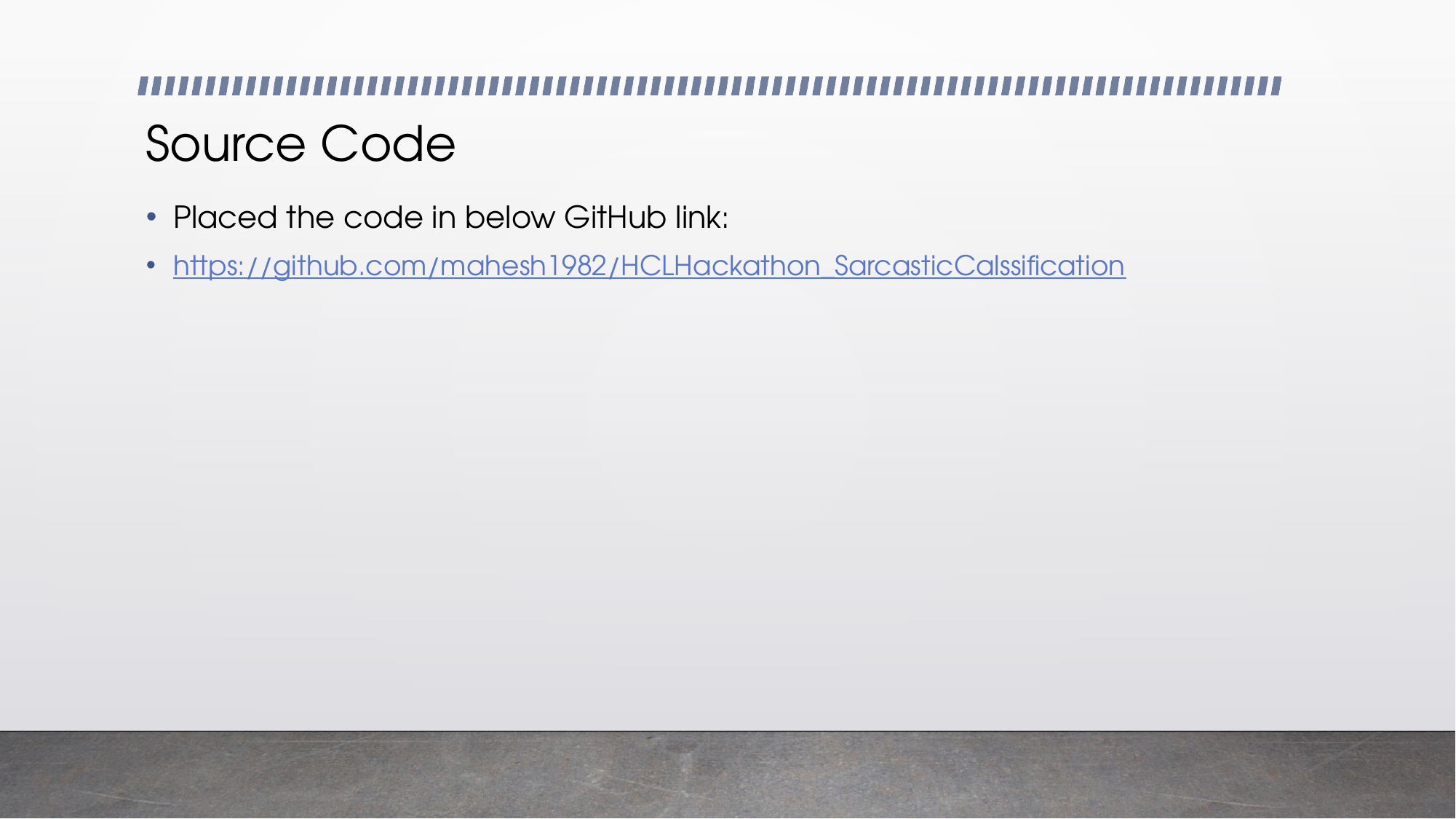

# Source Code
Placed the code in below GitHub link:
https://github.com/mahesh1982/HCLHackathon_SarcasticCalssification